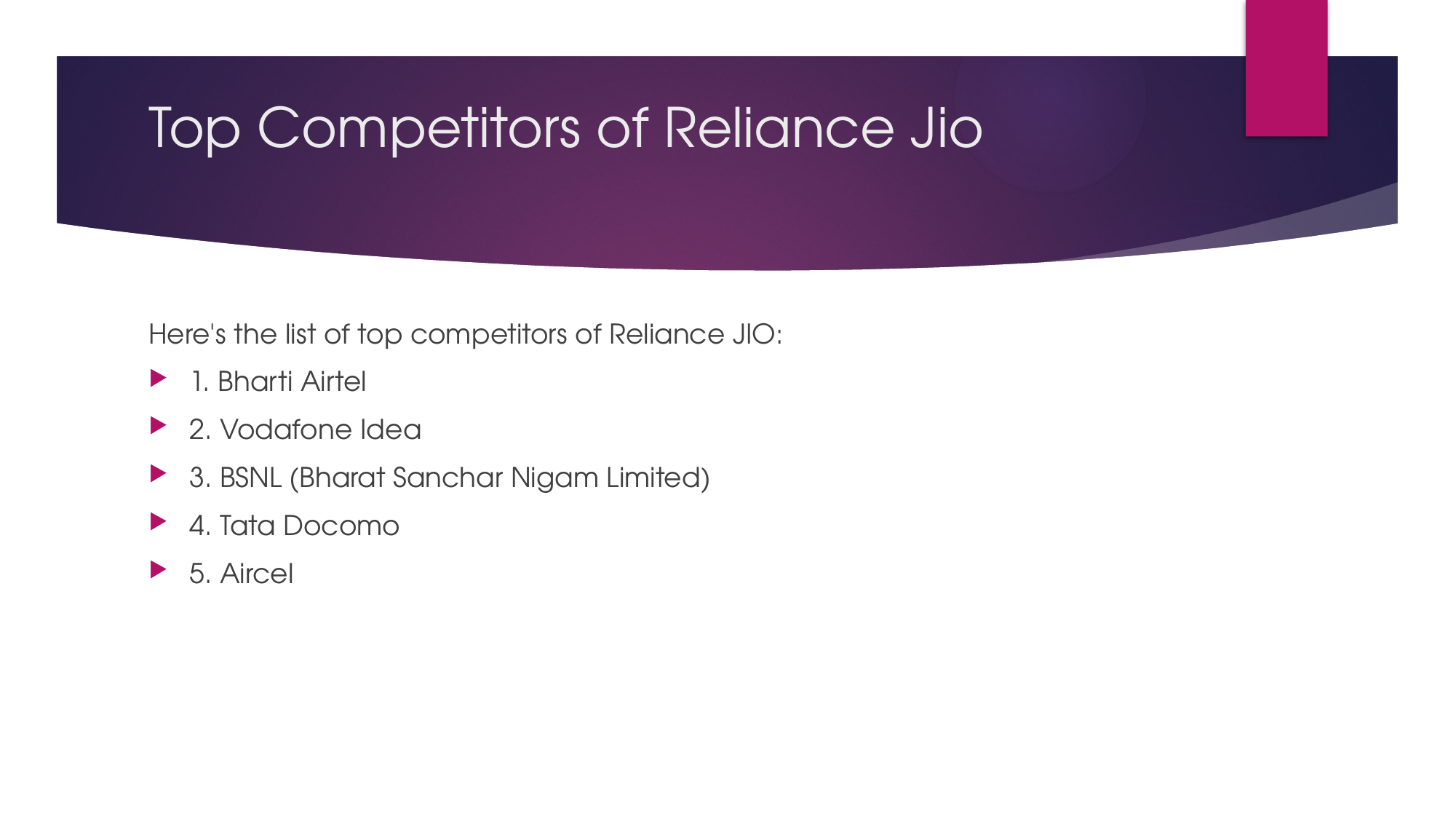

# Top Competitors of Reliance Jio
Here's the list of top competitors of Reliance JIO:
1. Bharti Airtel
2. Vodafone Idea
3. BSNL (Bharat Sanchar Nigam Limited)
4. Tata Docomo
5. Aircel